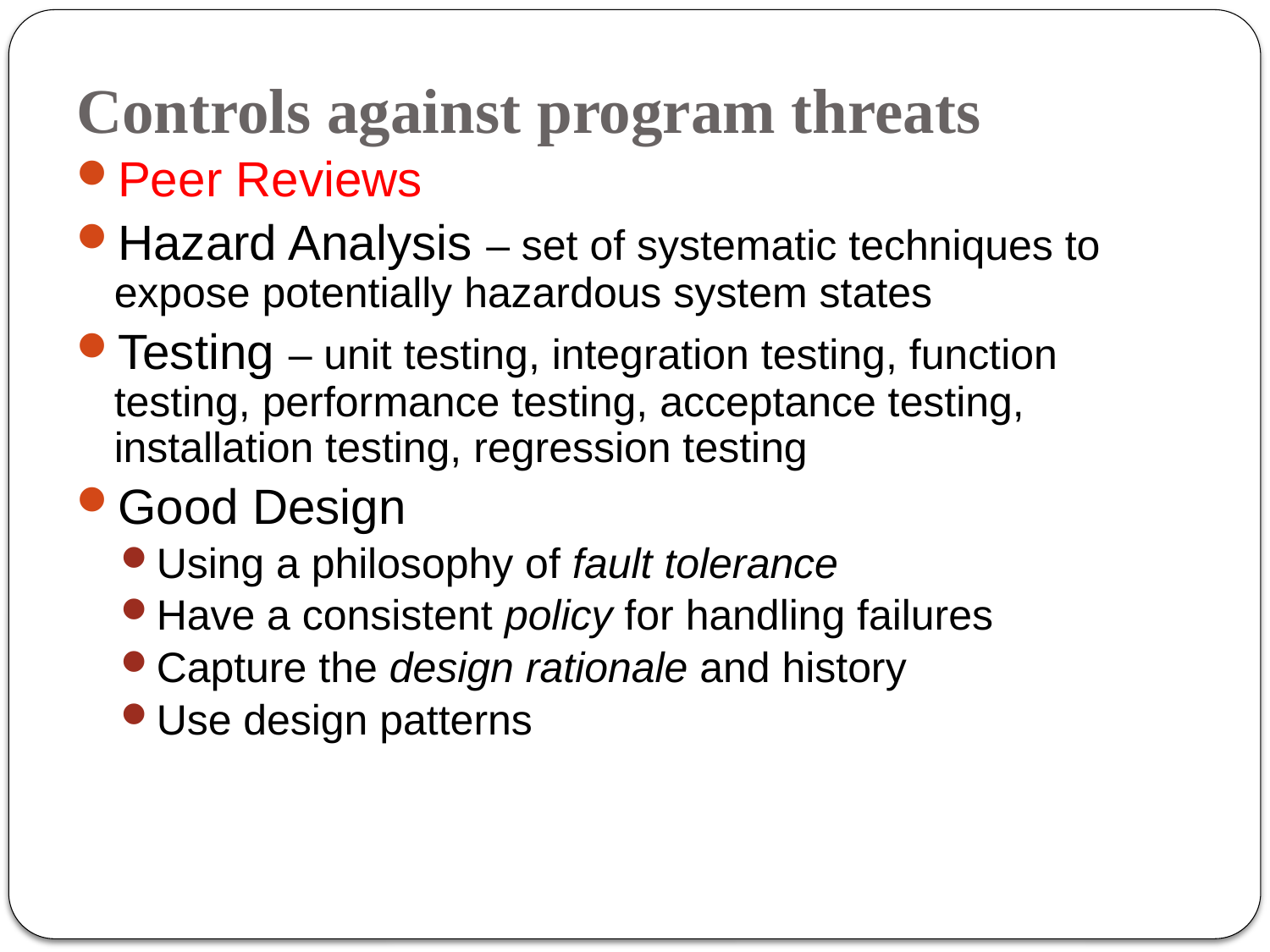

# Controls against program threats
Peer Reviews
Hazard Analysis – set of systematic techniques to expose potentially hazardous system states
Testing – unit testing, integration testing, function testing, performance testing, acceptance testing, installation testing, regression testing
Good Design
Using a philosophy of fault tolerance
Have a consistent policy for handling failures
Capture the design rationale and history
Use design patterns